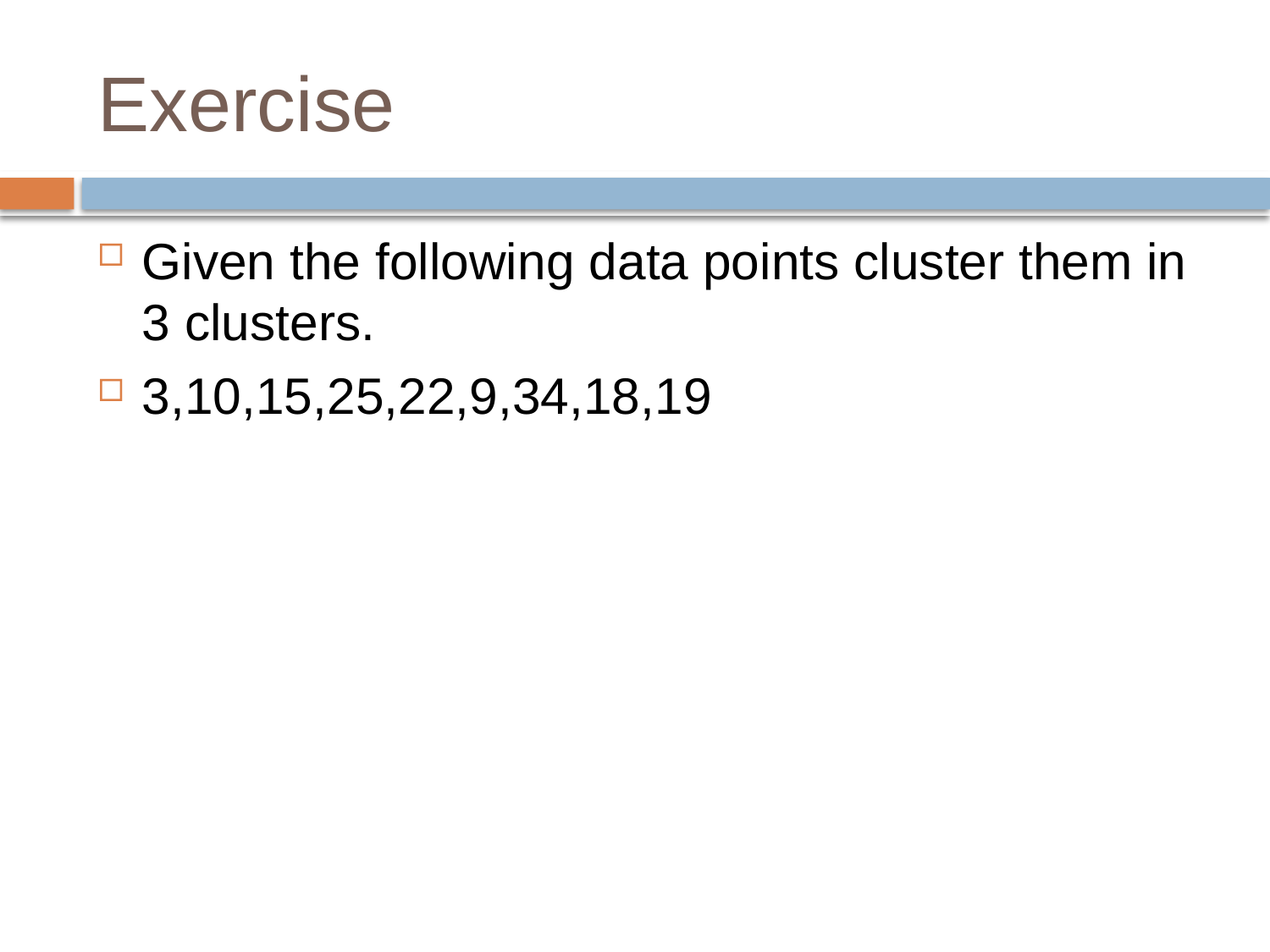

# Exercise
Given the following data points cluster them in 3 clusters.
3,10,15,25,22,9,34,18,19